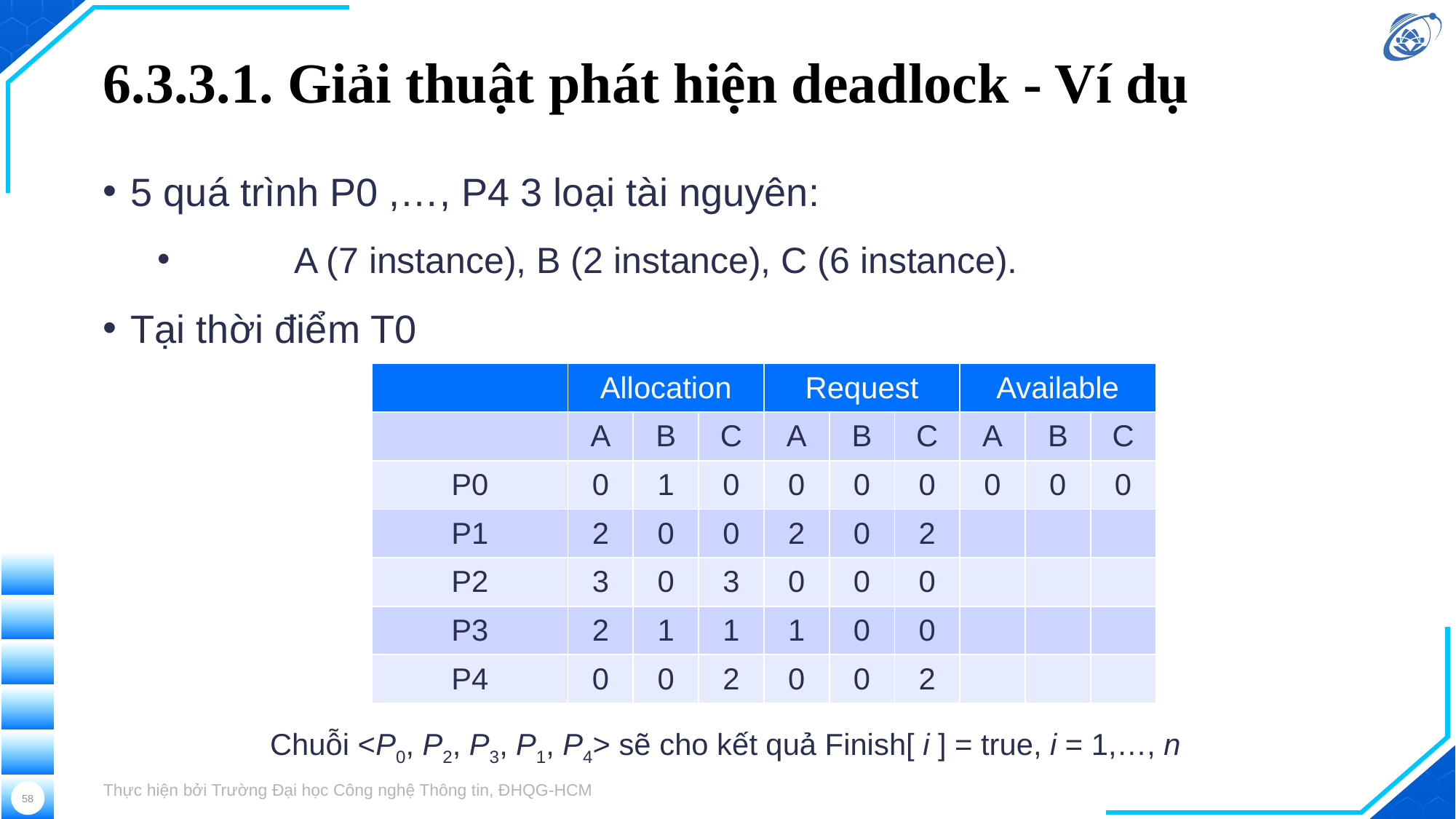

# 6.3.3.1. Giải thuật phát hiện deadlock - Ví dụ
5 quá trình P0 ,…, P4 3 loại tài nguyên:
	A (7 instance), B (2 instance), C (6 instance).
Tại thời điểm T0
|  | Allocation |  |  | Request |  |  | Available |  |  |
| --- | --- | --- | --- | --- | --- | --- | --- | --- | --- |
|  | A | B | C | A | B | C | A | B | C |
| P0 | 0 | 1 | 0 | 0 | 0 | 0 | 0 | 0 | 0 |
| P1 | 2 | 0 | 0 | 2 | 0 | 2 |  |  |  |
| P2 | 3 | 0 | 3 | 0 | 0 | 0 |  |  |  |
| P3 | 2 | 1 | 1 | 1 | 0 | 0 |  |  |  |
| P4 | 0 | 0 | 2 | 0 | 0 | 2 |  |  |  |
Chuỗi <P0, P2, P3, P1, P4> sẽ cho kết quả Finish[ i ] = true, i = 1,…, n
Thực hiện bởi Trường Đại học Công nghệ Thông tin, ĐHQG-HCM
58